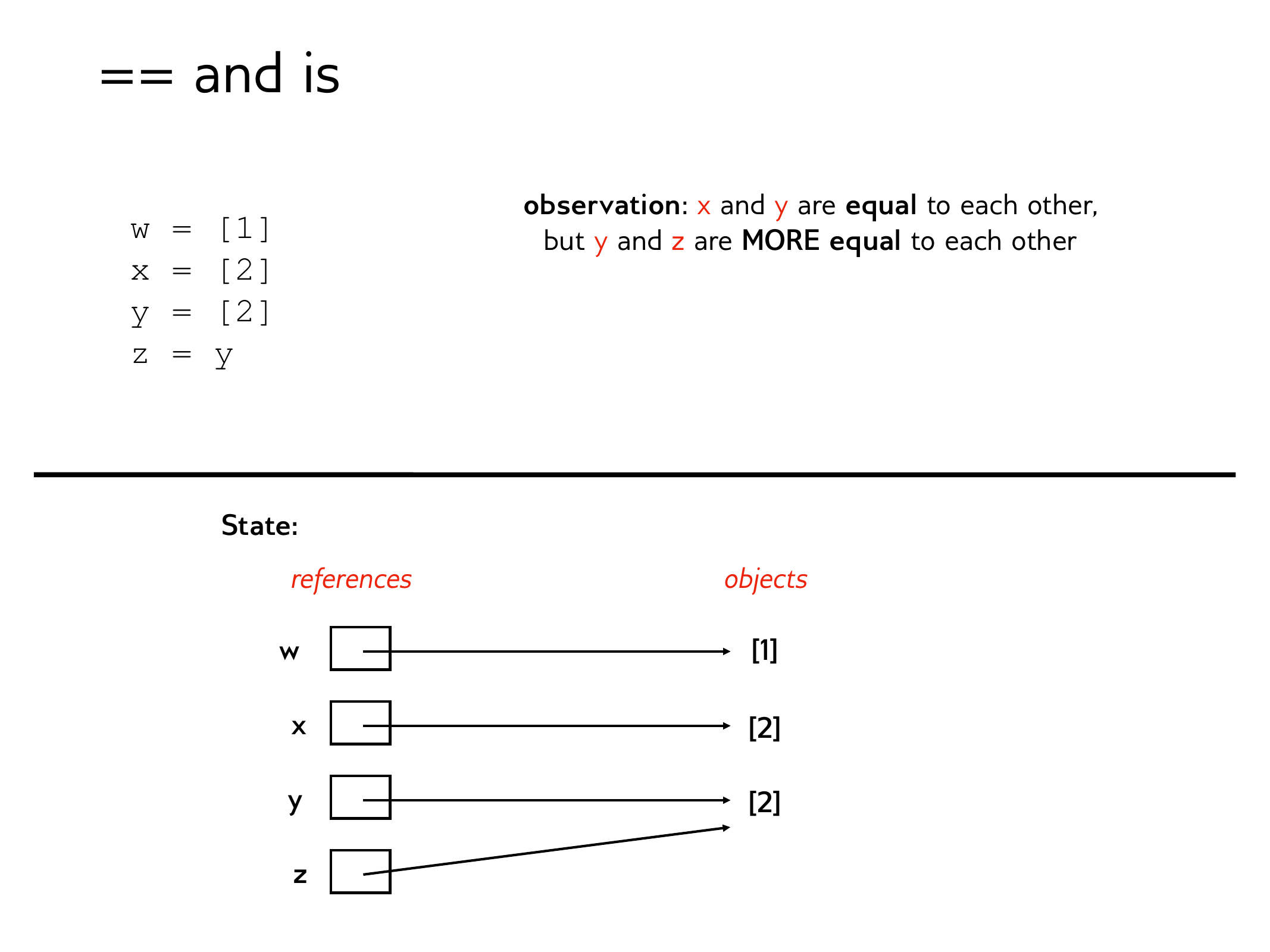

# == and is
observation: x and y are equal to each other,
but y and z are MORE equal to each other
w = [1]
x = [2]
y = [2]
z = y

State:
references
objects
w
[1]

x

[2]

y

[2]

z